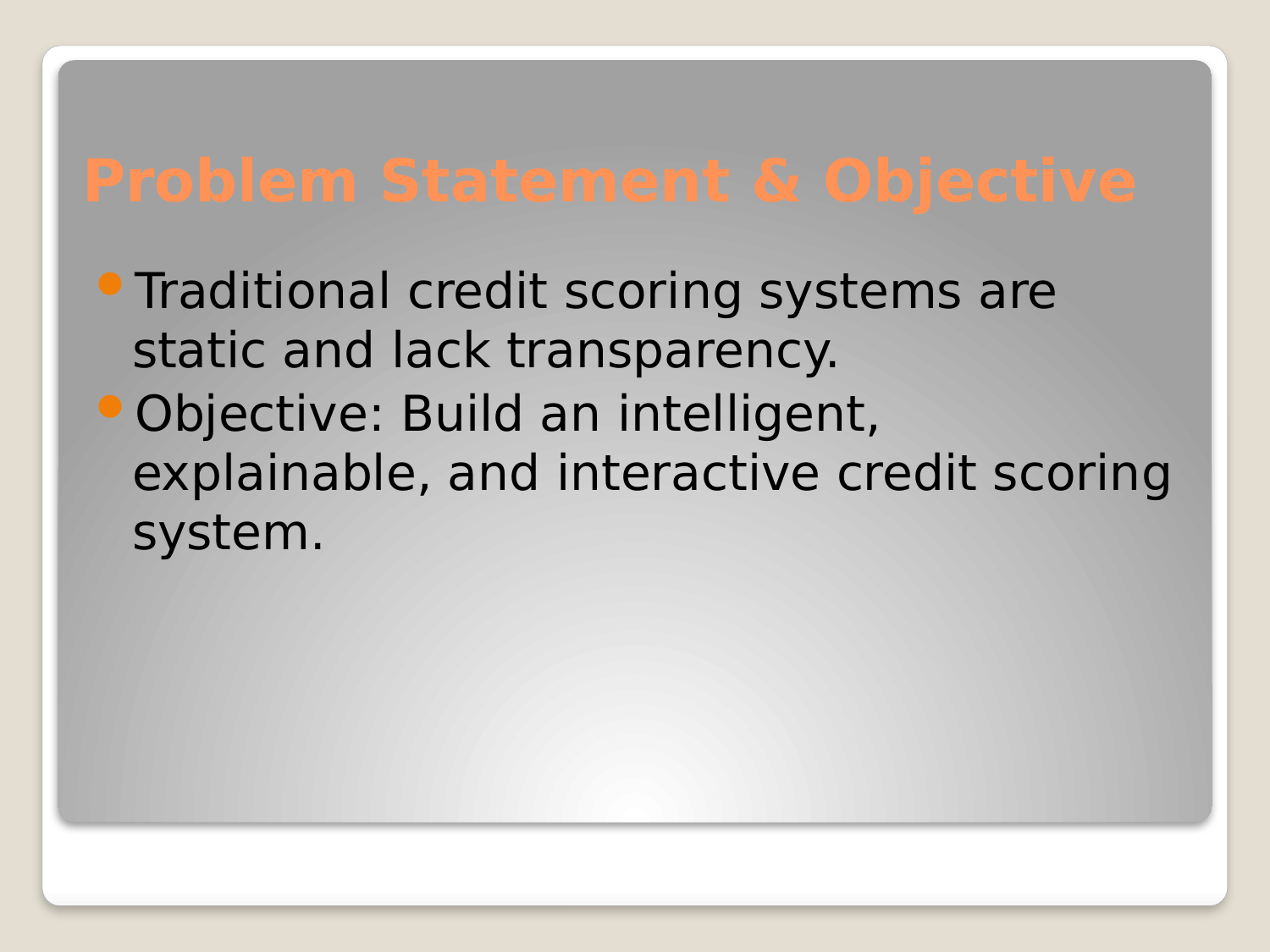

# Problem Statement & Objective
Traditional credit scoring systems are static and lack transparency.
Objective: Build an intelligent, explainable, and interactive credit scoring system.